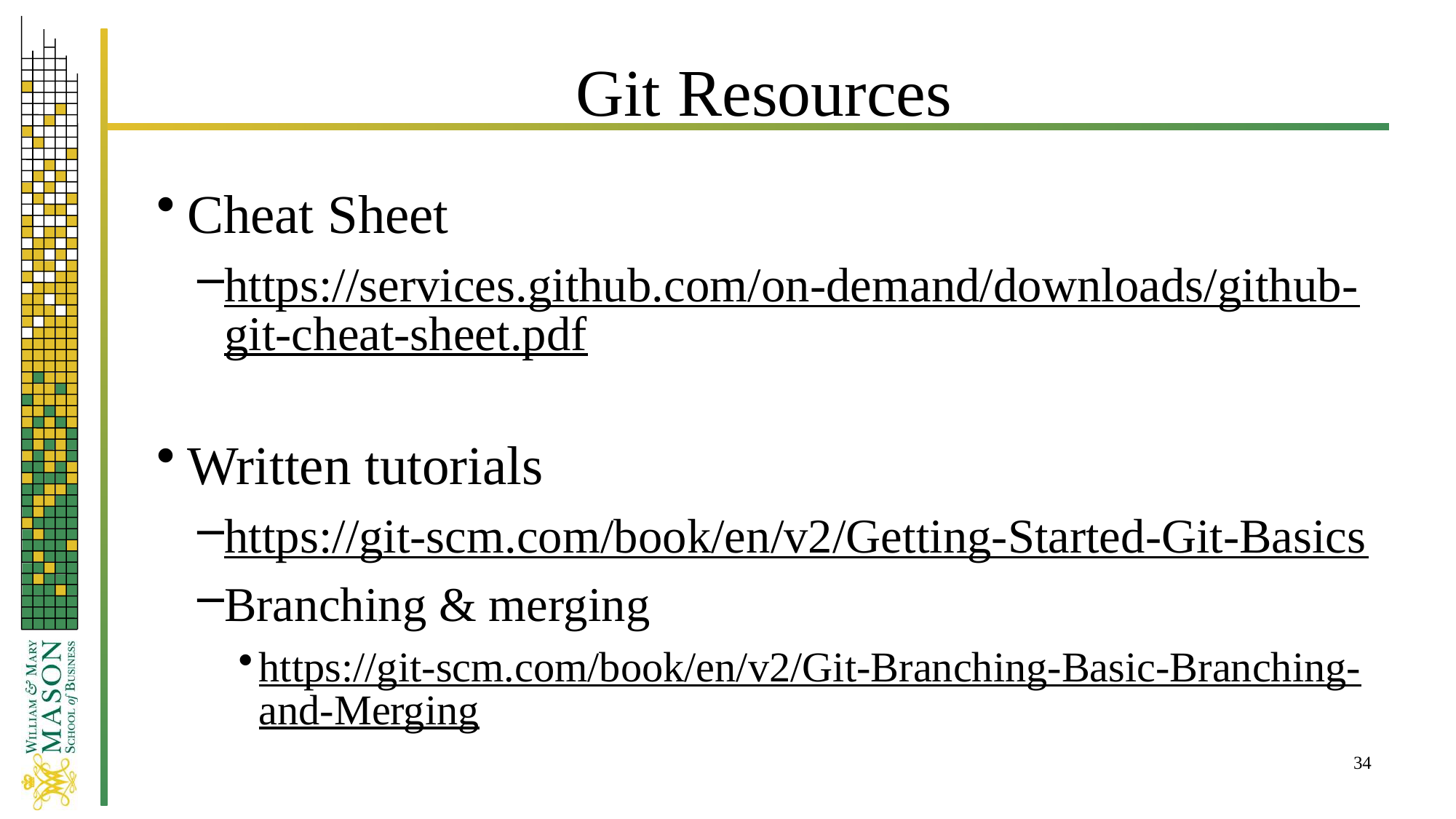

# Git Resources
Cheat Sheet
https://services.github.com/on-demand/downloads/github-git-cheat-sheet.pdf
Written tutorials
https://git-scm.com/book/en/v2/Getting-Started-Git-Basics
Branching & merging
https://git-scm.com/book/en/v2/Git-Branching-Basic-Branching-and-Merging
34